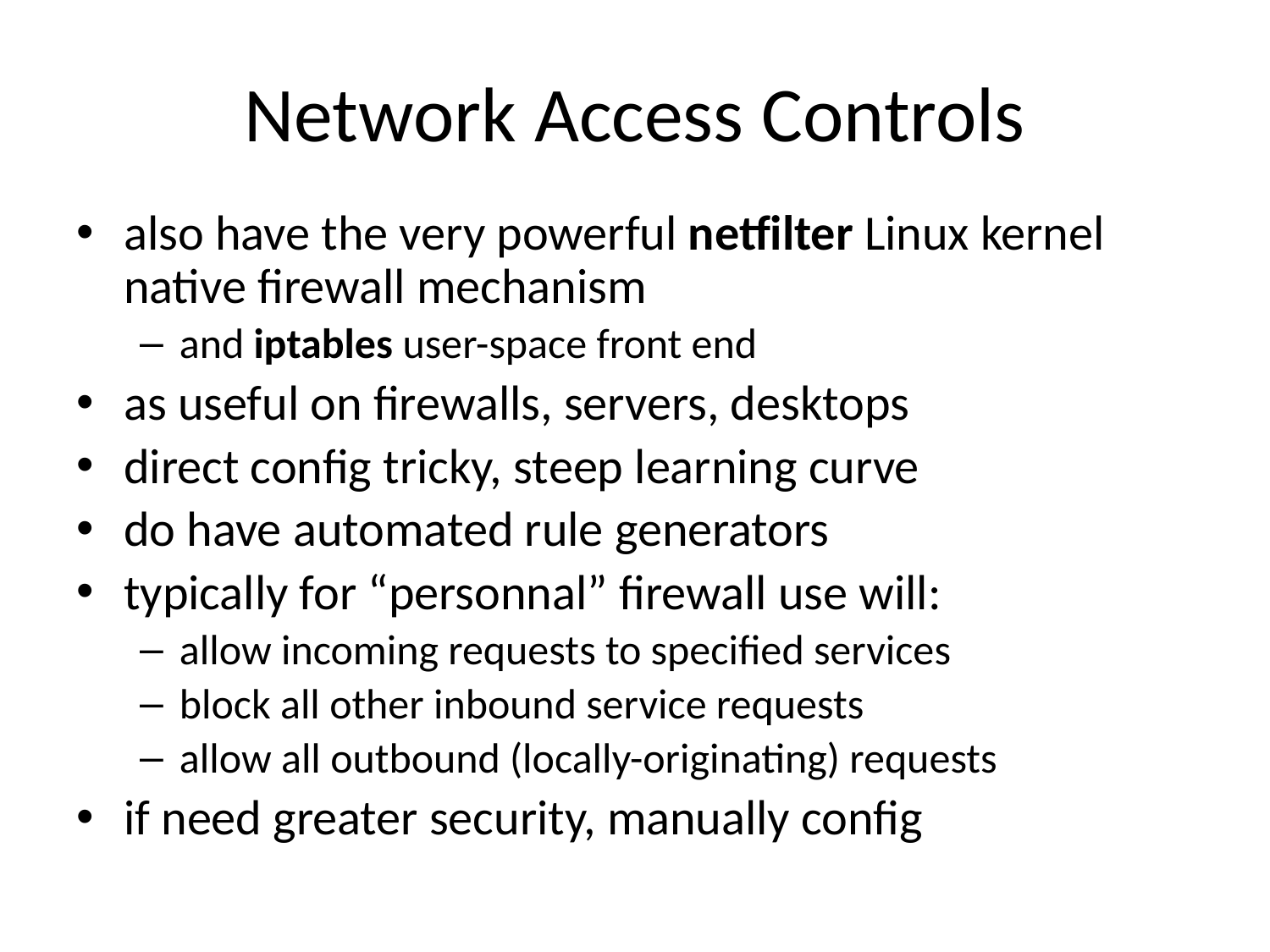

# Network Access Controls
also have the very powerful netfilter Linux kernel native firewall mechanism
and iptables user-space front end
as useful on firewalls, servers, desktops
direct config tricky, steep learning curve
do have automated rule generators
typically for “personnal” firewall use will:
allow incoming requests to specified services
block all other inbound service requests
allow all outbound (locally-originating) requests
if need greater security, manually config